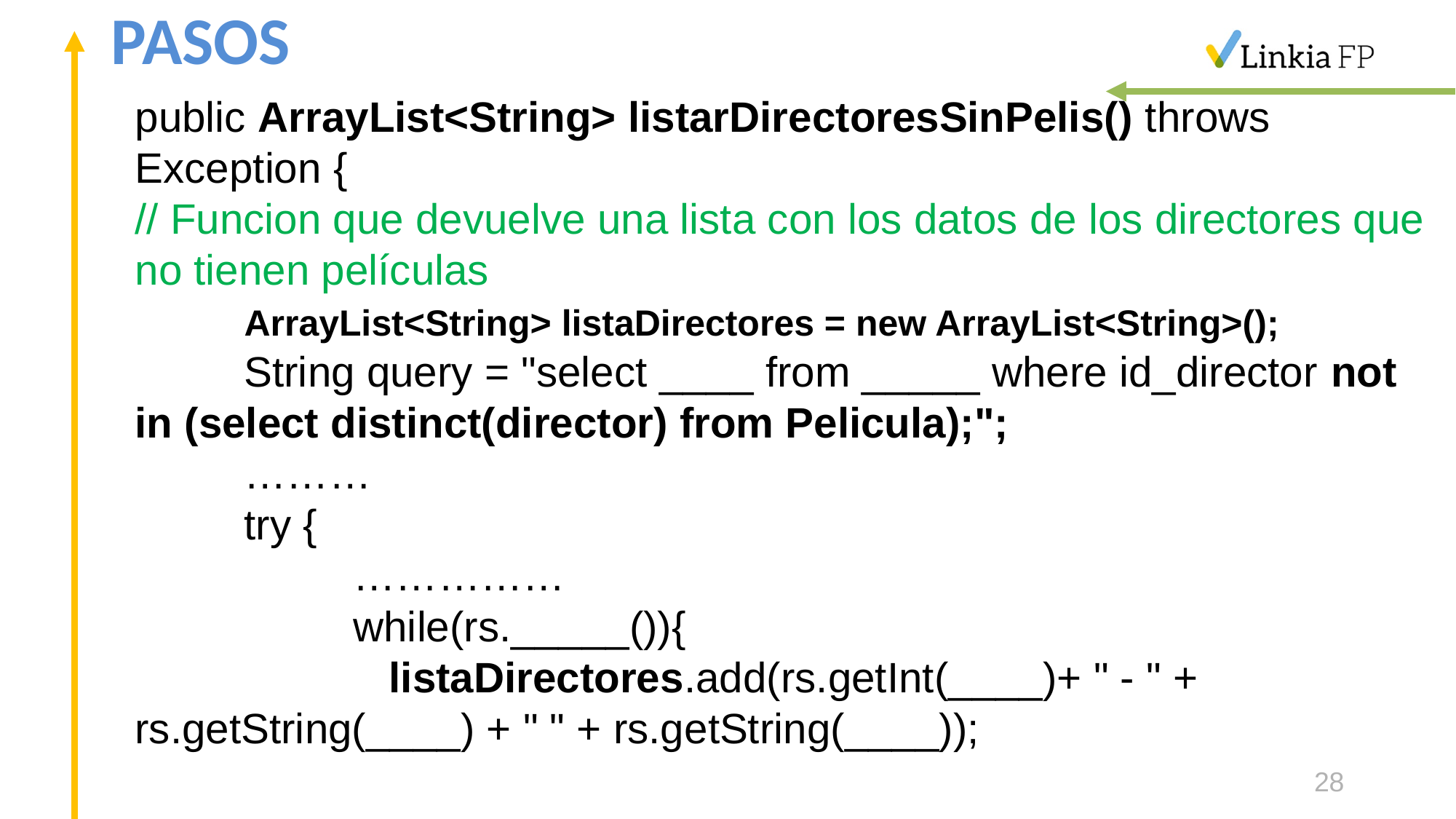

# PASOS
public ArrayList<String> listarDirectoresSinPelis() throws Exception {
// Funcion que devuelve una lista con los datos de los directores que no tienen películas
	ArrayList<String> listaDirectores = new ArrayList<String>();
	String query = "select ____ from _____ where id_director not in (select distinct(director) from Pelicula);";
	………
	try {
		……………
		while(rs._____()){
		   listaDirectores.add(rs.getInt(____)+ " - " + rs.getString(____) + " " + rs.getString(____));
28